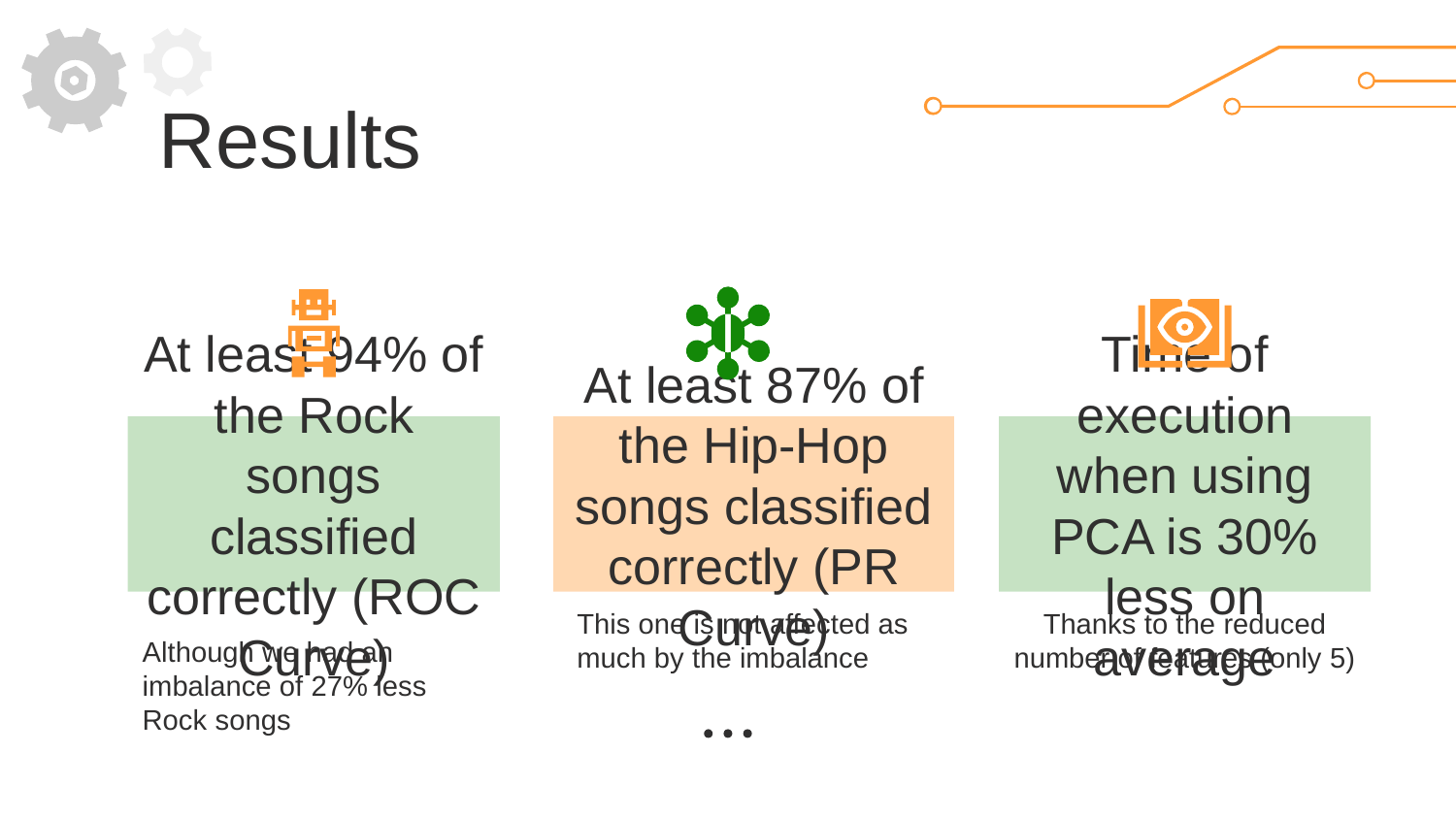

# Results

At least 94% of the Rock songs classified correctly (ROC Curve)
At least 87% of the Hip-Hop songs classified correctly (PR Curve)
Time of execution when using PCA is 30% less on average
This one is not affected as much by the imbalance
Thanks to the reduced number of features (only 5)
Although we had an imbalance of 27% less Rock songs